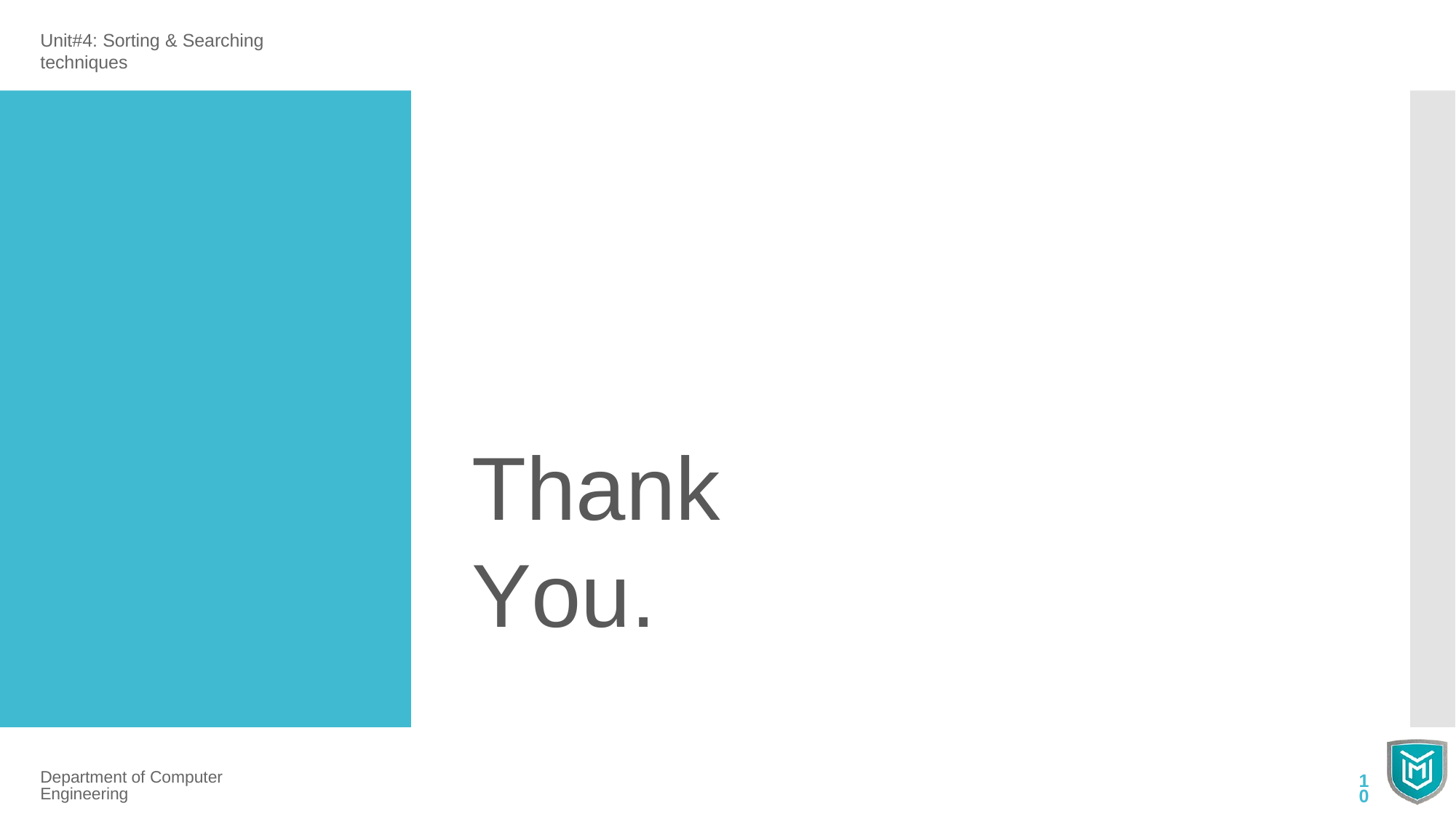

Unit#4: Sorting & Searching techniques
# Thank You.
Department of Computer Engineering
10